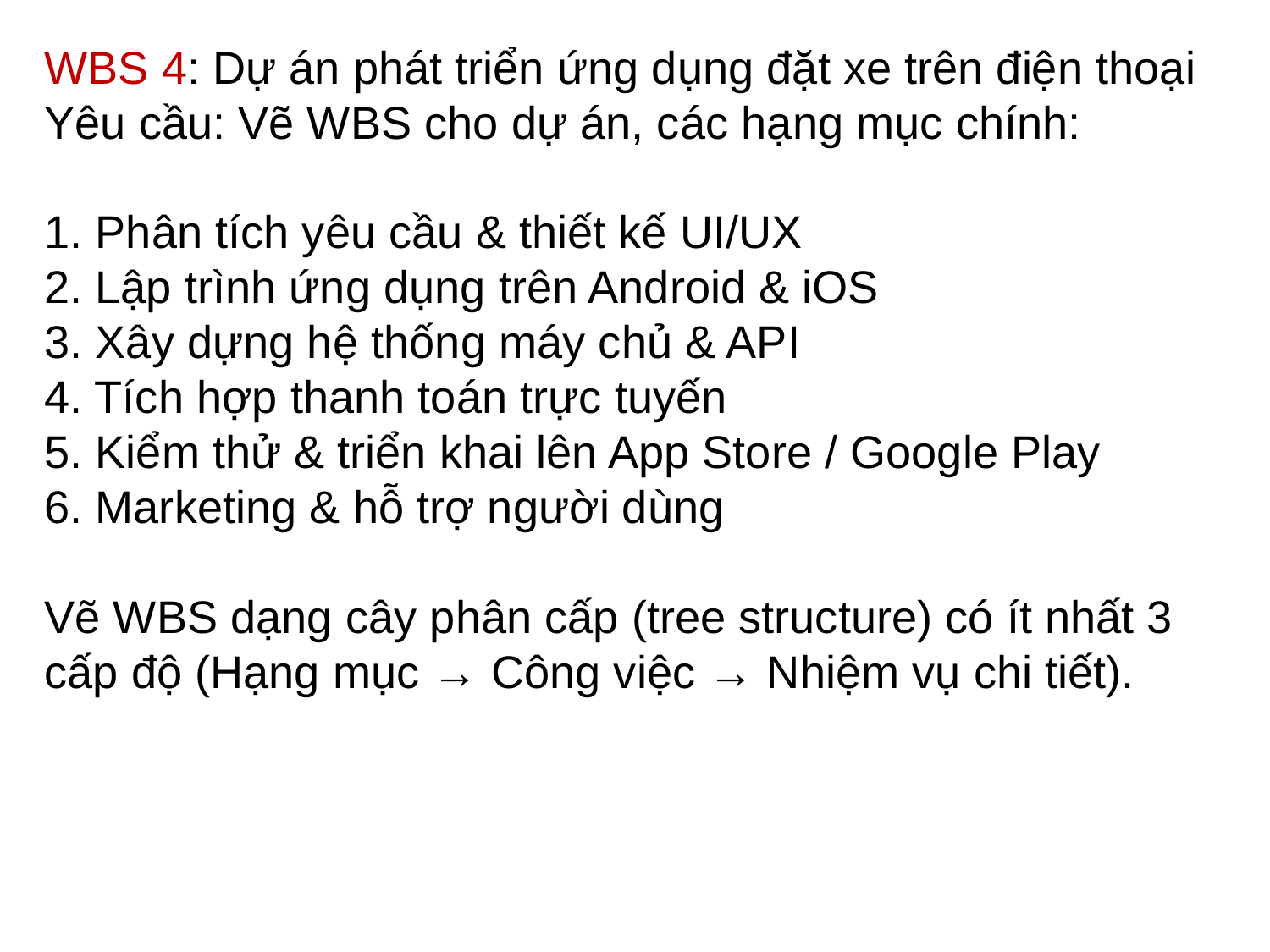

WBS 4: Dự án phát triển ứng dụng đặt xe trên điện thoại
Yêu cầu: Vẽ WBS cho dự án, các hạng mục chính:

1. Phân tích yêu cầu & thiết kế UI/UX
2. Lập trình ứng dụng trên Android & iOS
3. Xây dựng hệ thống máy chủ & API
4. Tích hợp thanh toán trực tuyến
5. Kiểm thử & triển khai lên App Store / Google Play
6. Marketing & hỗ trợ người dùng

Vẽ WBS dạng cây phân cấp (tree structure) có ít nhất 3 cấp độ (Hạng mục → Công việc → Nhiệm vụ chi tiết).